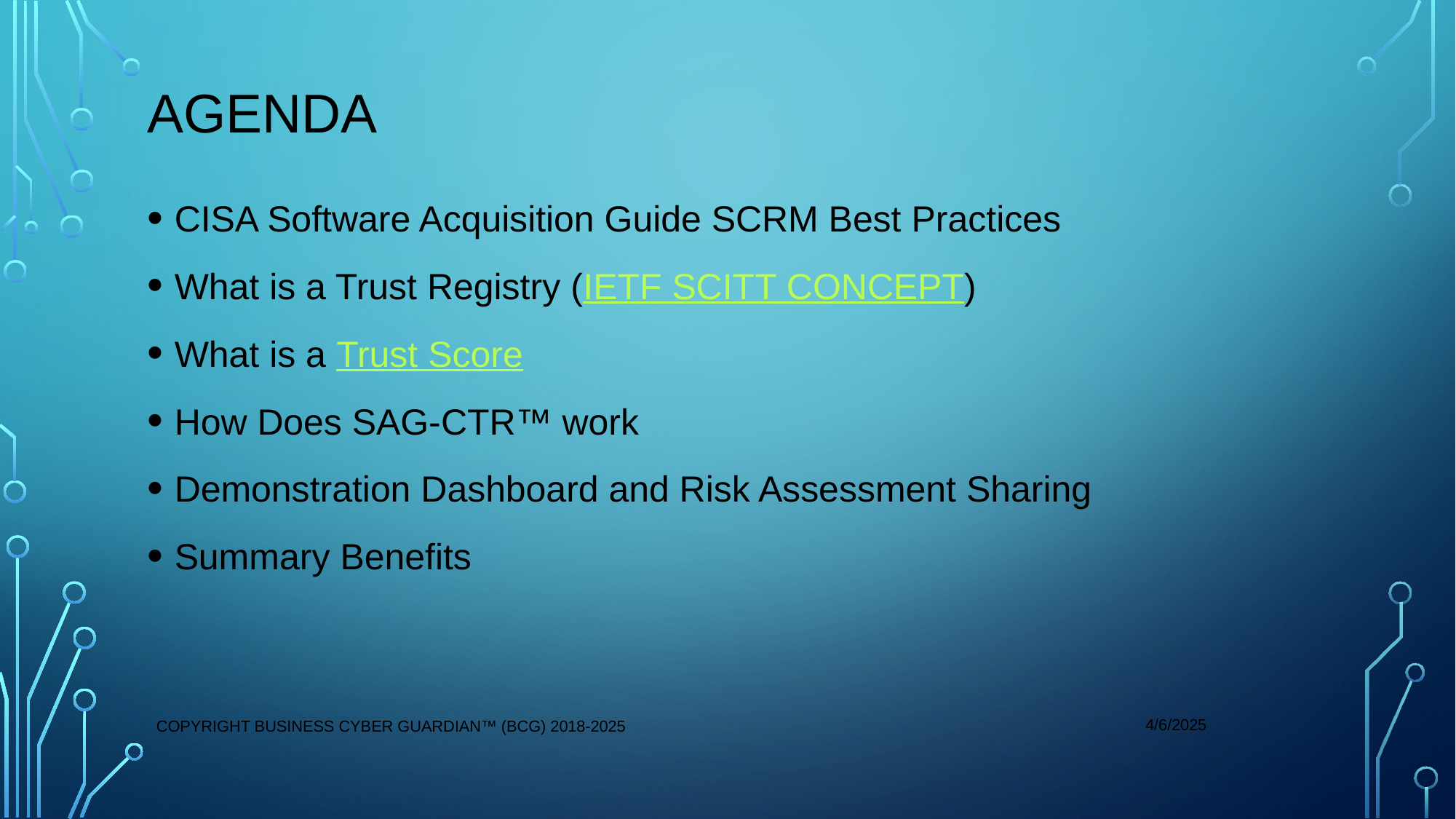

# Agenda
CISA Software Acquisition Guide SCRM Best Practices
What is a Trust Registry (IETF SCITT CONCEPT)
What is a Trust Score
How Does SAG-CTR™ work
Demonstration Dashboard and Risk Assessment Sharing
Summary Benefits
4/6/2025
Copyright Business Cyber Guardian™ (BCG) 2018-2025